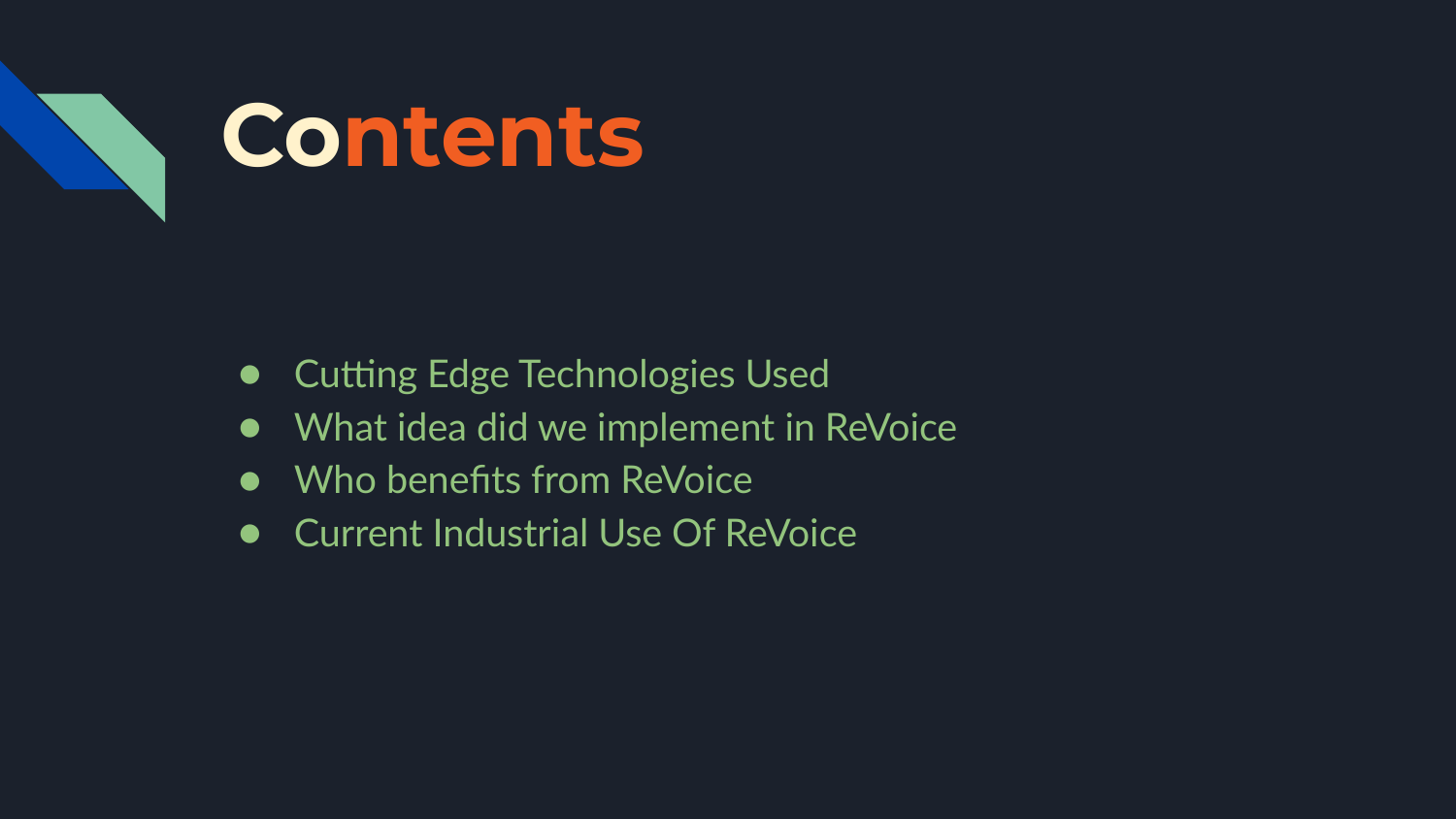

# Contents

Cutting Edge Technologies Used
What idea did we implement in ReVoice
Who benefits from ReVoice
Current Industrial Use Of ReVoice